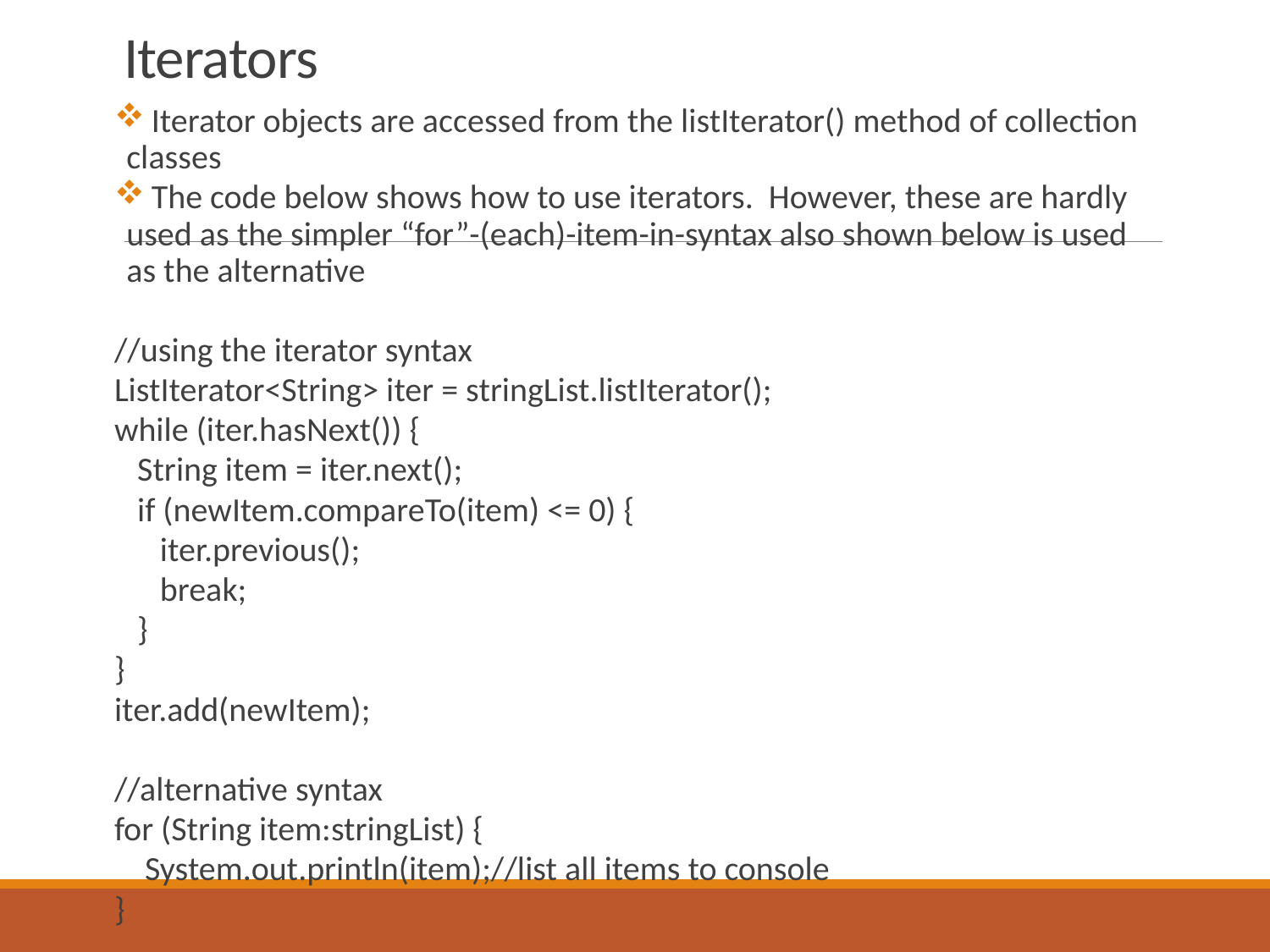

# Iterators
 Iterator objects are accessed from the listIterator() method of collection classes
 The code below shows how to use iterators.  However, these are hardly used as the simpler “for”-(each)-item-in-syntax also shown below is used as the alternative

//using the iterator syntax
ListIterator<String> iter = stringList.listIterator();
while (iter.hasNext()) {
   String item = iter.next();
   if (newItem.compareTo(item) <= 0) {
      iter.previous();
      break;
   }
}
iter.add(newItem);

//alternative syntax
for (String item:stringList) {
    System.out.println(item);//list all items to console
}